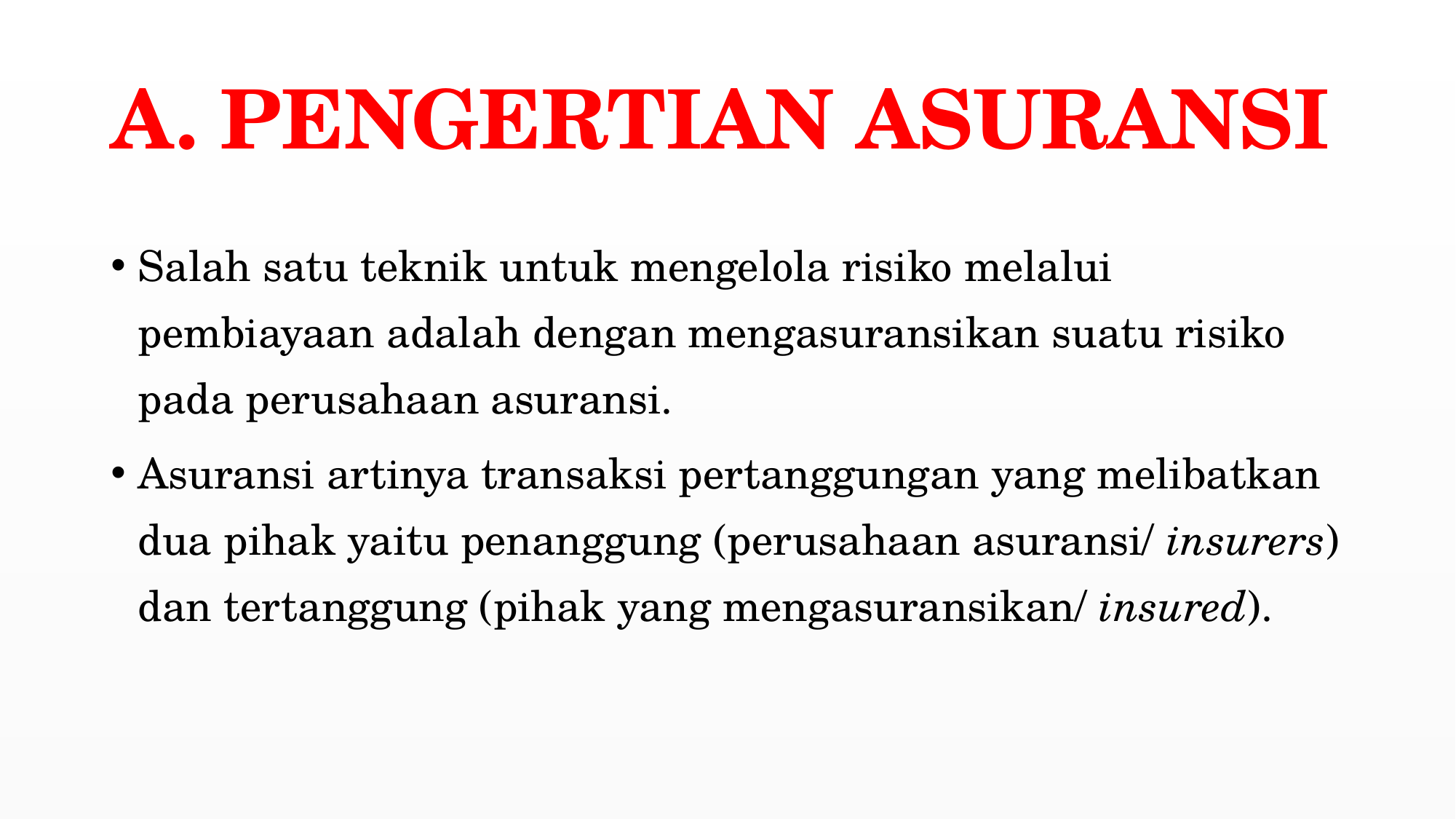

# PENGERTIAN ASURANSI
Salah satu teknik untuk mengelola risiko melalui pembiayaan adalah dengan mengasuransikan suatu risiko pada perusahaan asuransi.
Asuransi artinya transaksi pertanggungan yang melibatkan dua pihak yaitu penanggung (perusahaan asuransi/ insurers) dan tertanggung (pihak yang mengasuransikan/ insured).